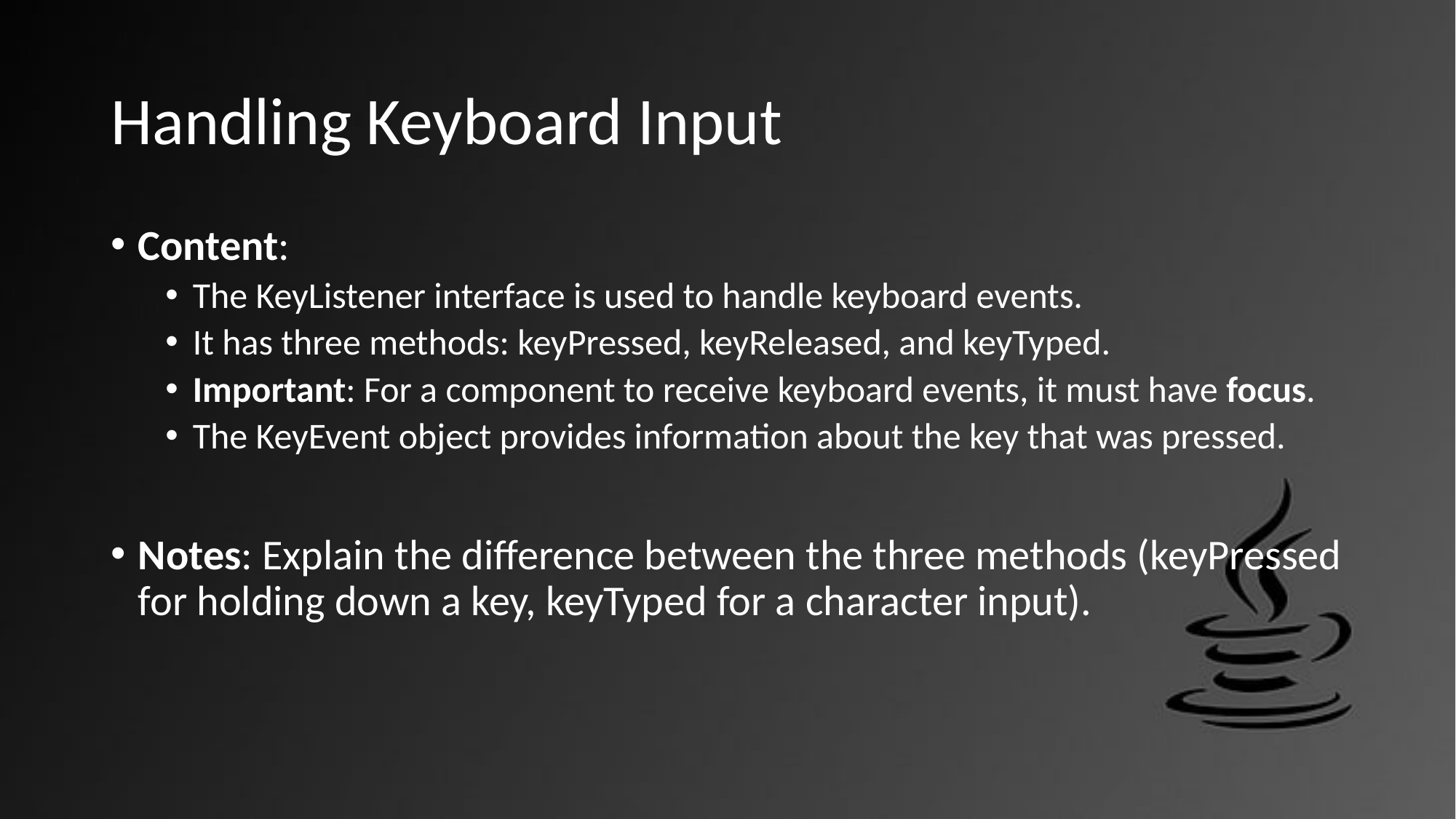

# Handling Keyboard Input
Content:
The KeyListener interface is used to handle keyboard events.
It has three methods: keyPressed, keyReleased, and keyTyped.
Important: For a component to receive keyboard events, it must have focus.
The KeyEvent object provides information about the key that was pressed.

Notes: Explain the difference between the three methods (keyPressed for holding down a key, keyTyped for a character input).